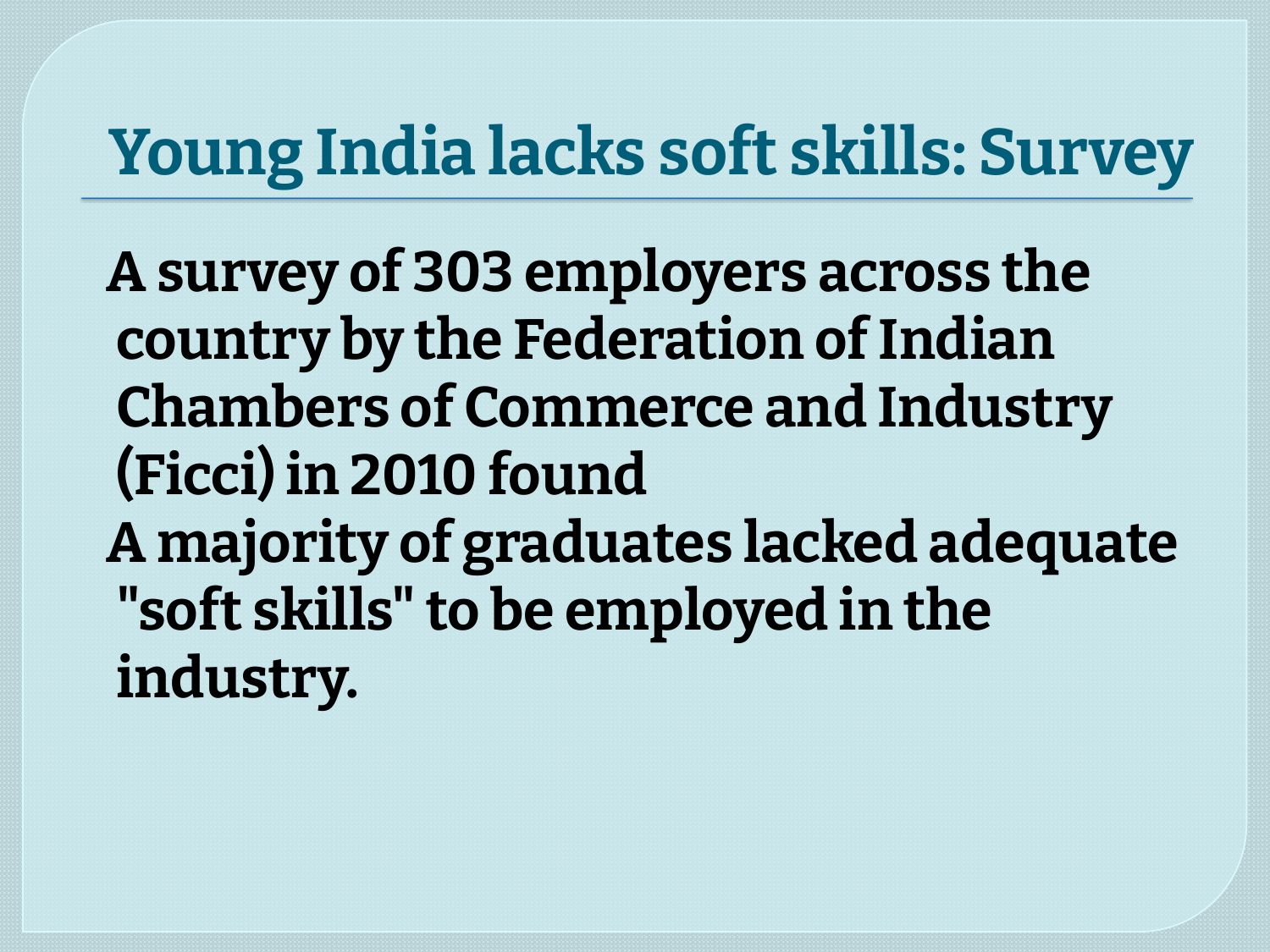

# Young India lacks soft skills: Survey
   A survey of 303 employers across the country by the Federation of Indian Chambers of Commerce and Industry (Ficci) in 2010 found
   A majority of graduates lacked adequate "soft skills" to be employed in the industry.